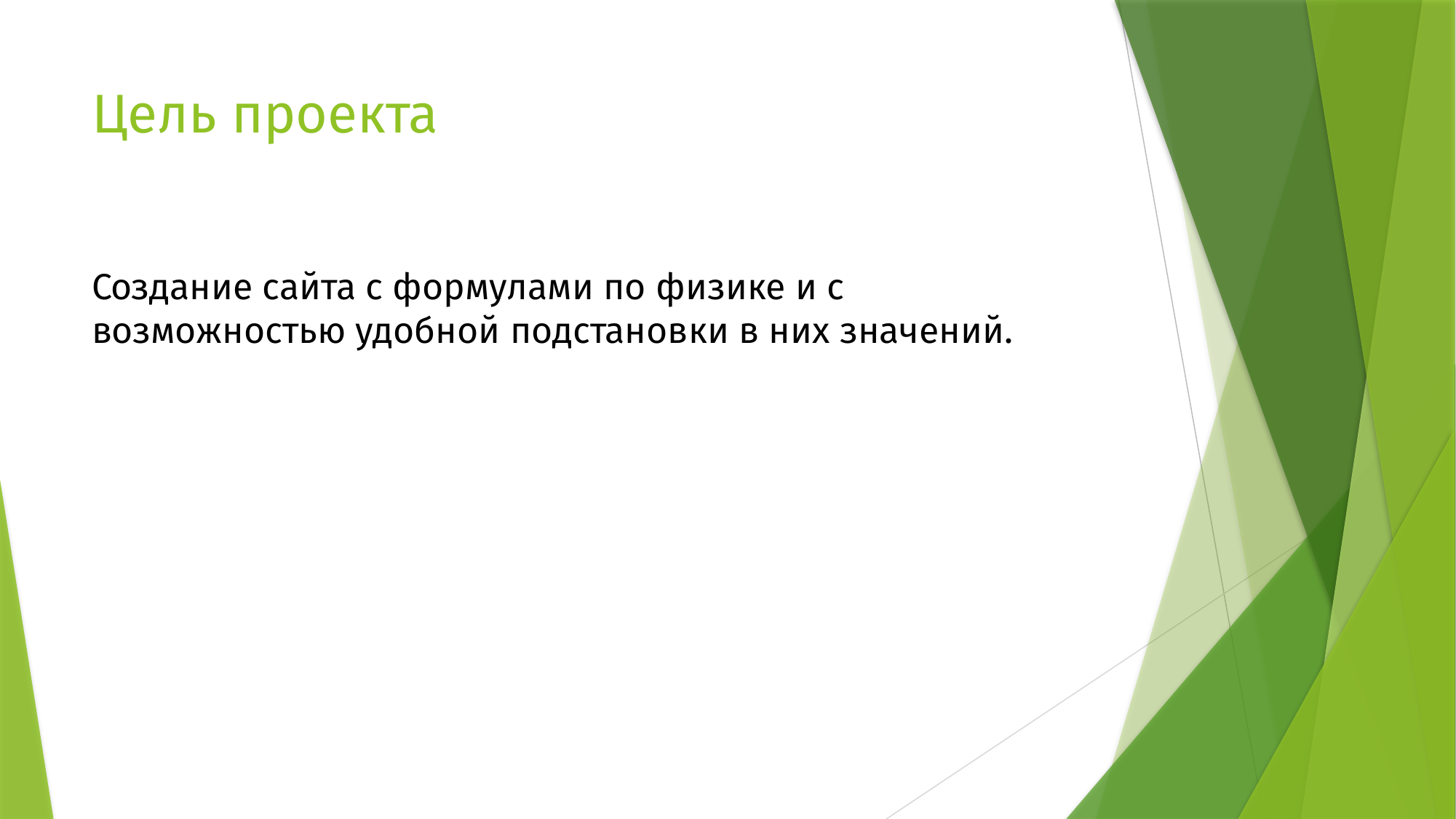

# Цель проекта
Создание сайта с формулами по физике и с возможностью удобной подстановки в них значений.